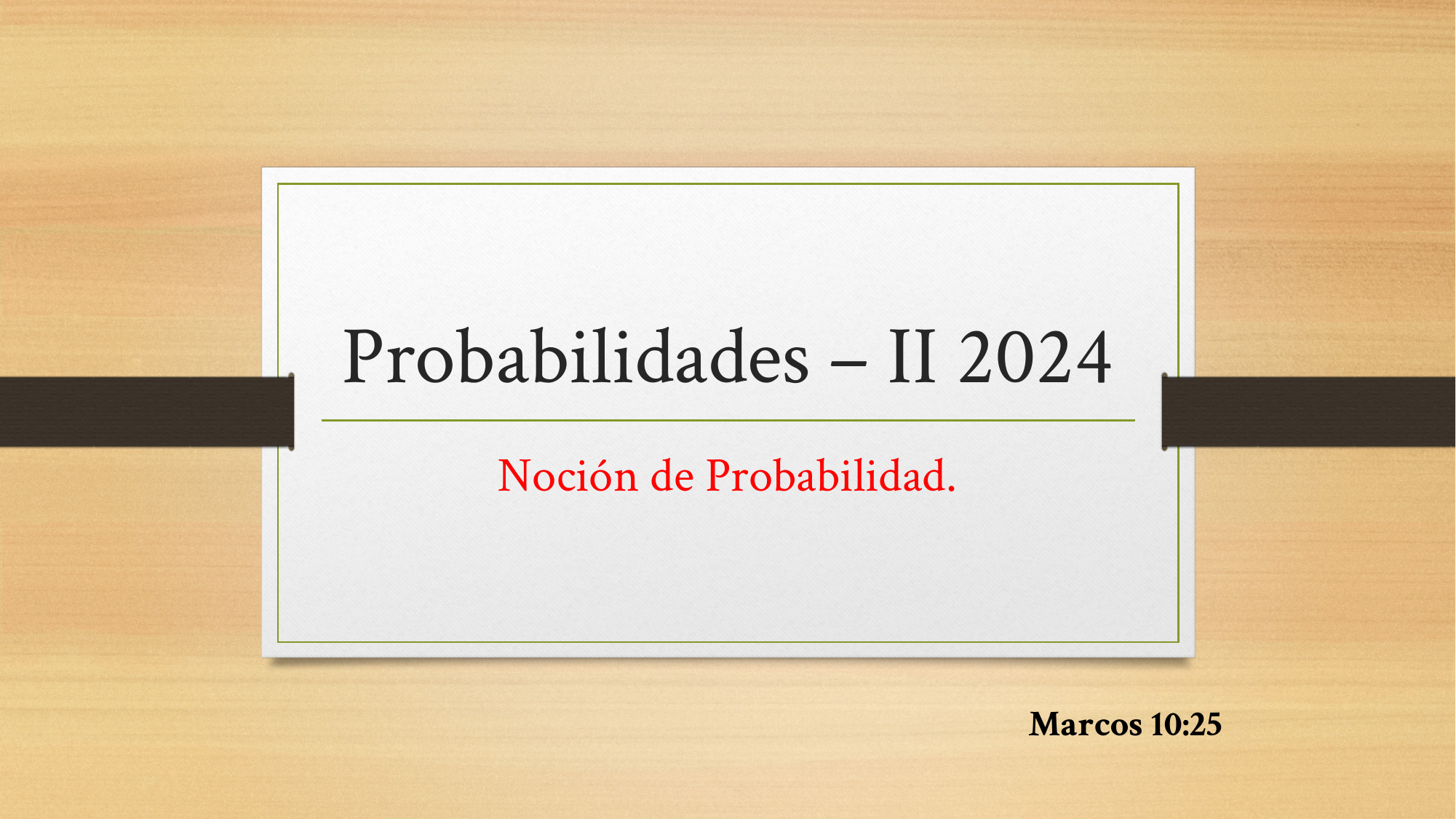

# Probabilidades – II 2024
Noción de Probabilidad.
Marcos 10:25